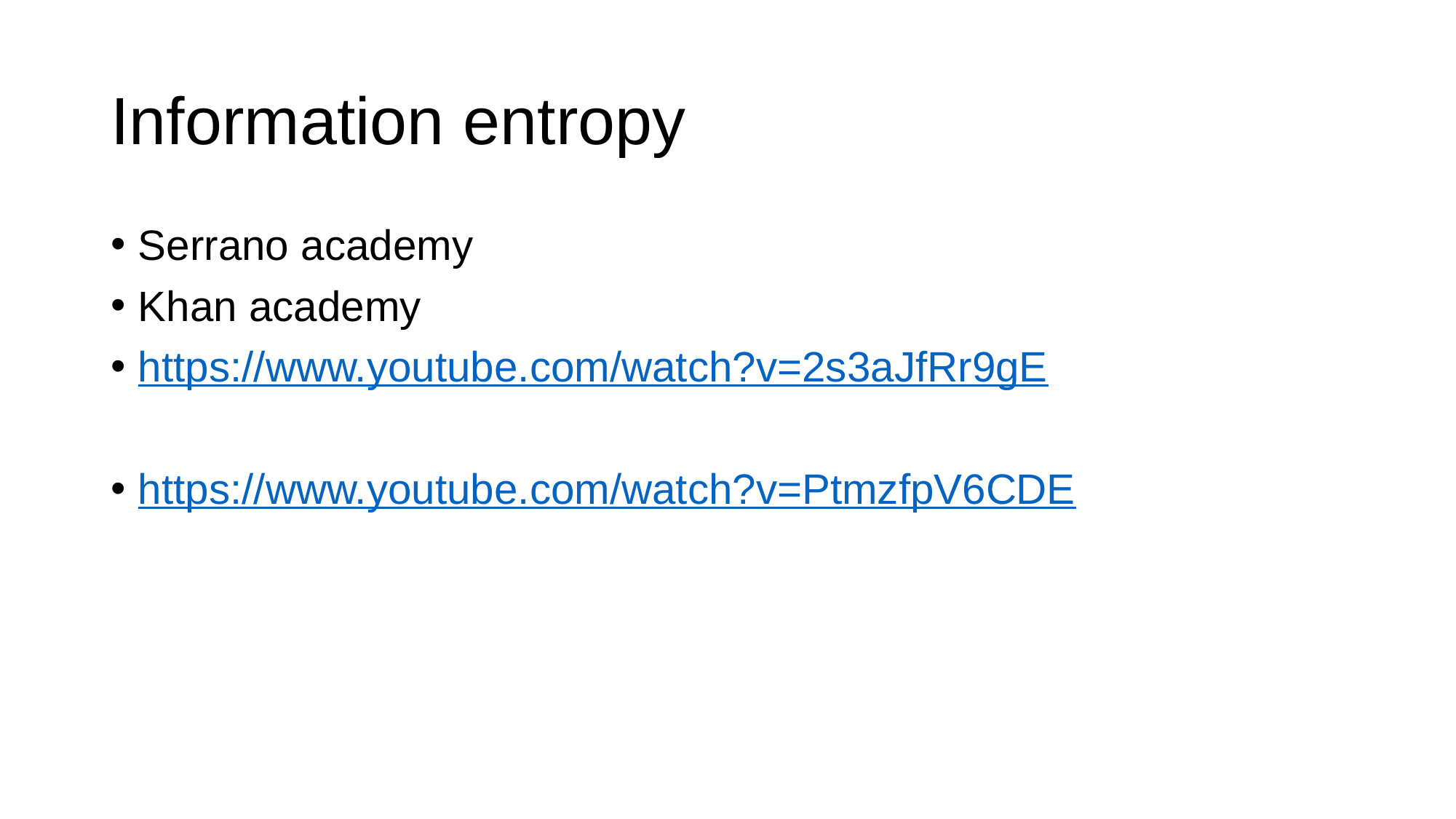

# Information entropy
Serrano academy
Khan academy
https://www.youtube.com/watch?v=2s3aJfRr9gE

https://www.youtube.com/watch?v=PtmzfpV6CDE